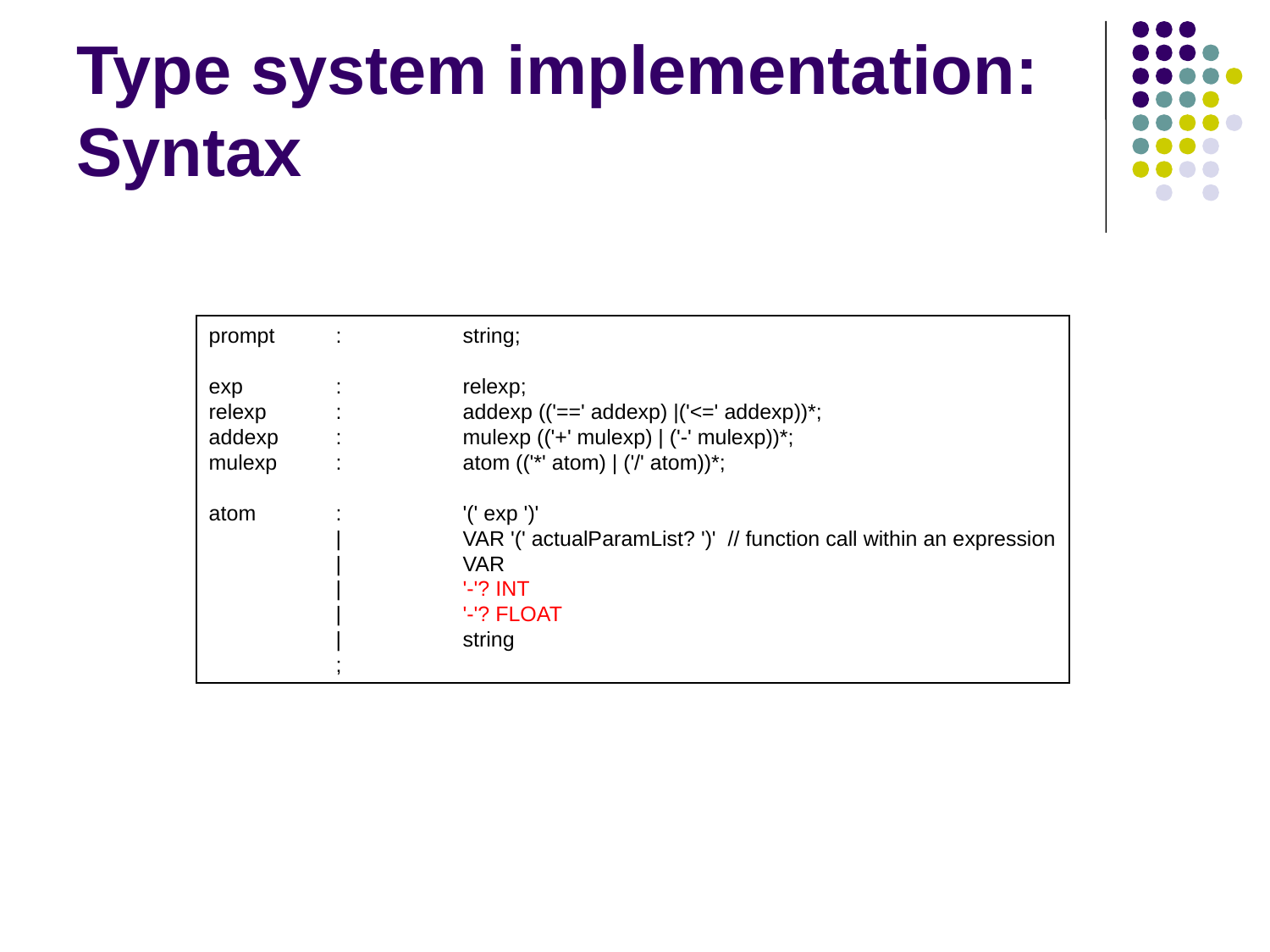

# Type system implementation: Syntax
prompt	:	string;

exp	:	relexp;
relexp	:	addexp (('==' addexp) |('<=' addexp))*;
addexp	:	mulexp (('+' mulexp) | ('-' mulexp))*;
mulexp	:	atom (('*' atom) | ('/' atom))*;

atom	:	'(' exp ')'
	|	VAR '(' actualParamList? ')'  // function call within an expression
	|	VAR
	|	'-'? INT
	|	'-'? FLOAT
	|	string
	;